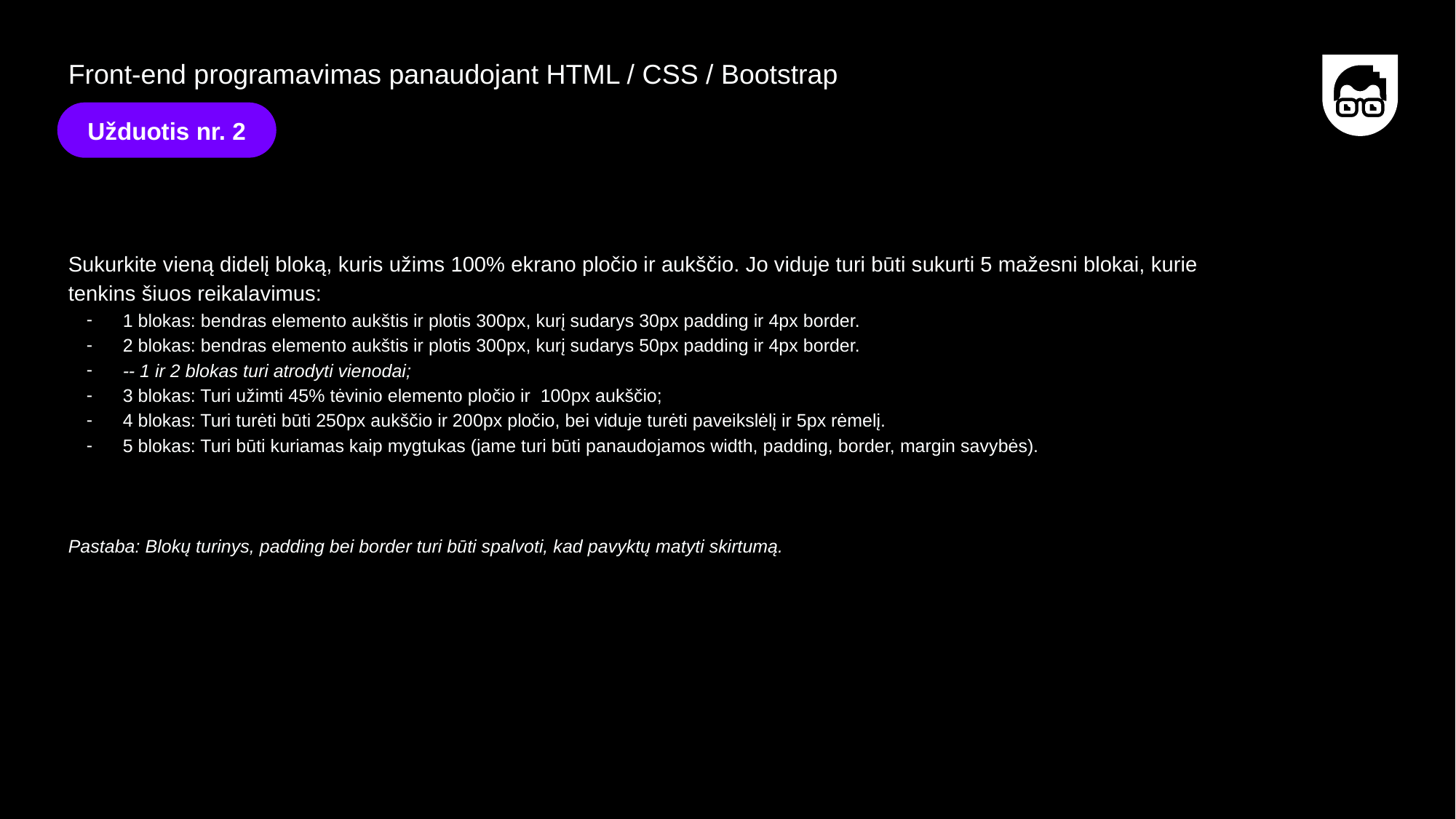

Front-end programavimas panaudojant HTML / CSS / Bootstrap

Užduotis nr. 2
Sukurkite vieną didelį bloką, kuris užims 100% ekrano pločio ir aukščio. Jo viduje turi būti sukurti 5 mažesni blokai, kurie tenkins šiuos reikalavimus:
1 blokas: bendras elemento aukštis ir plotis 300px, kurį sudarys 30px padding ir 4px border.
2 blokas: bendras elemento aukštis ir plotis 300px, kurį sudarys 50px padding ir 4px border.
-- 1 ir 2 blokas turi atrodyti vienodai;
3 blokas: Turi užimti 45% tėvinio elemento pločio ir  100px aukščio;
4 blokas: Turi turėti būti 250px aukščio ir 200px pločio, bei viduje turėti paveikslėlį ir 5px rėmelį.
5 blokas: Turi būti kuriamas kaip mygtukas (jame turi būti panaudojamos width, padding, border, margin savybės).

Pastaba: Blokų turinys, padding bei border turi būti spalvoti, kad pavyktų matyti skirtumą.